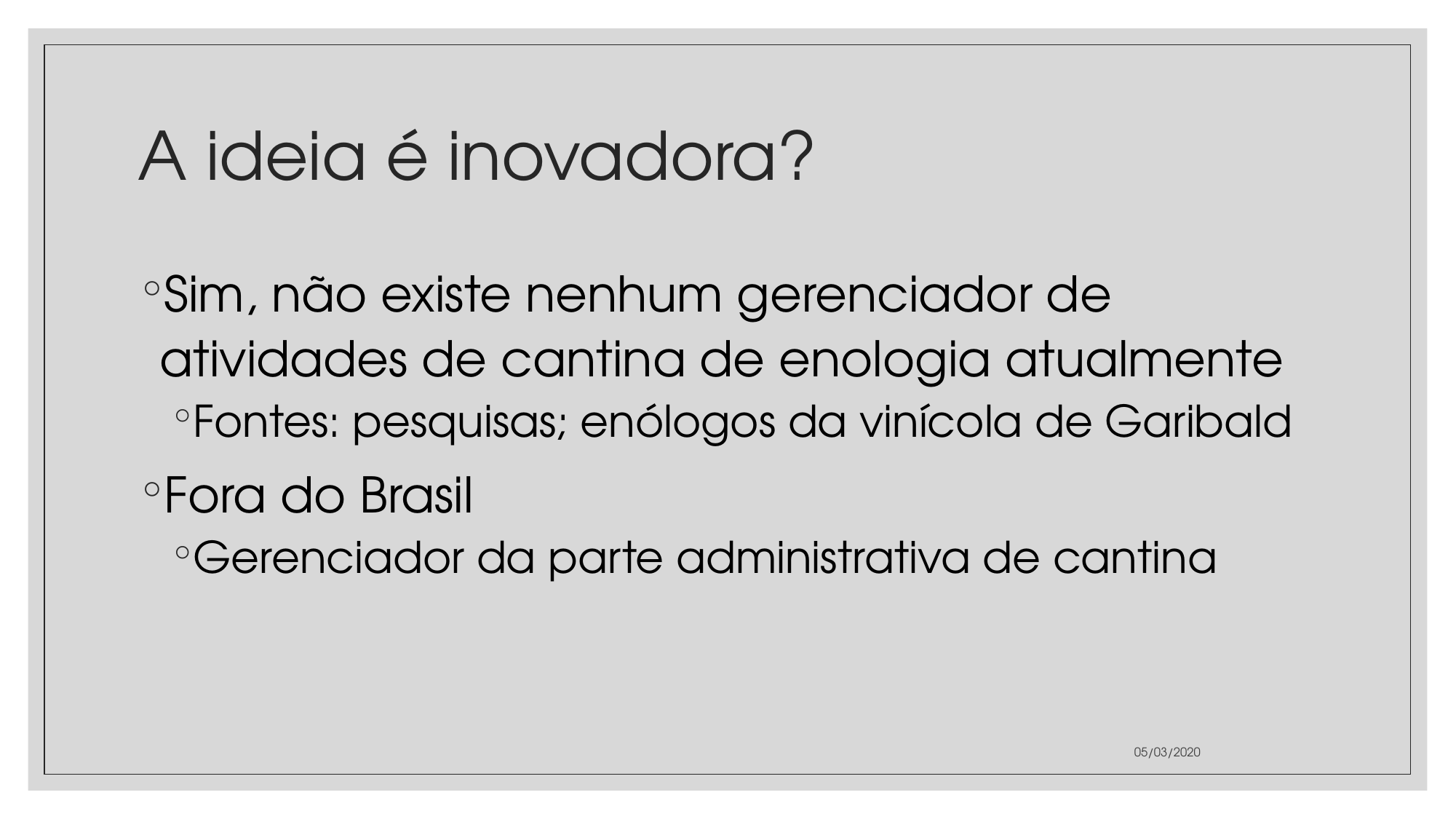

# A ideia é inovadora?
Sim, não existe nenhum gerenciador de atividades de cantina de enologia atualmente
Fontes: pesquisas; enólogos da vinícola de Garibald
Fora do Brasil
Gerenciador da parte administrativa de cantina

05/03/2020